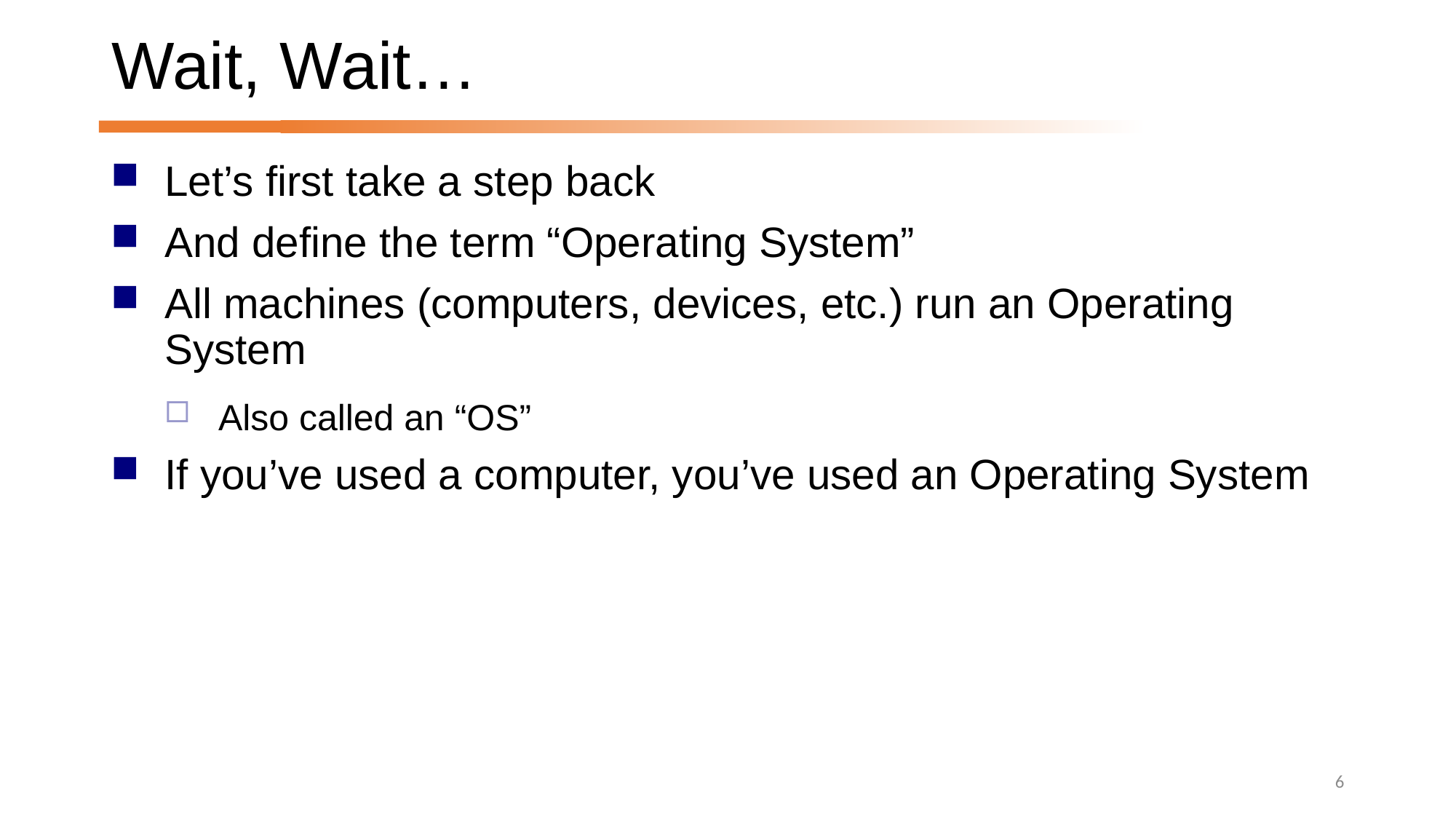

# Wait, Wait…
Let’s first take a step back
And define the term “Operating System”
All machines (computers, devices, etc.) run an Operating System
Also called an “OS”
If you’ve used a computer, you’ve used an Operating System
6